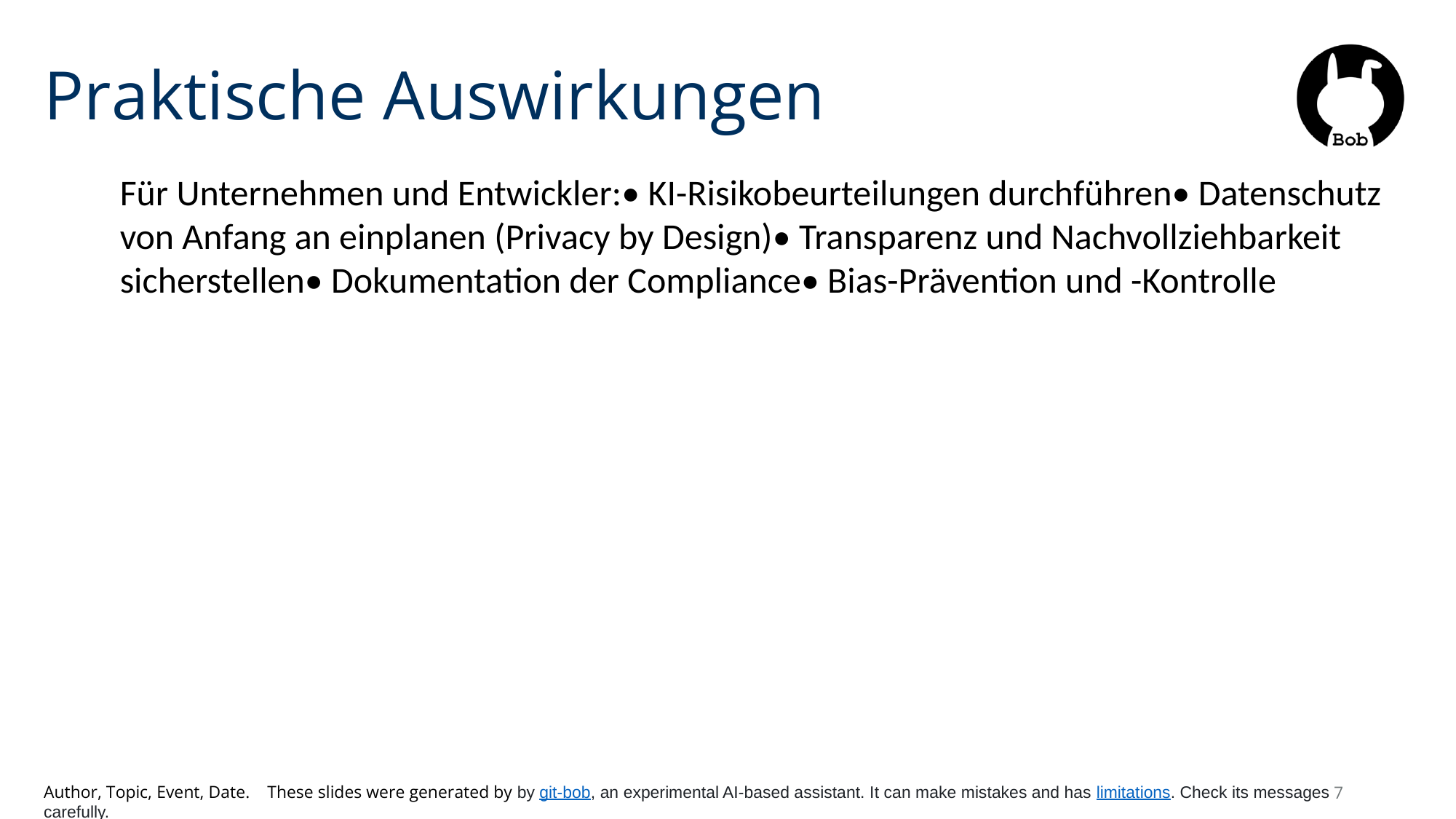

# Praktische Auswirkungen
Für Unternehmen und Entwickler:• KI-Risikobeurteilungen durchführen• Datenschutz von Anfang an einplanen (Privacy by Design)• Transparenz und Nachvollziehbarkeit sicherstellen• Dokumentation der Compliance• Bias-Prävention und -Kontrolle